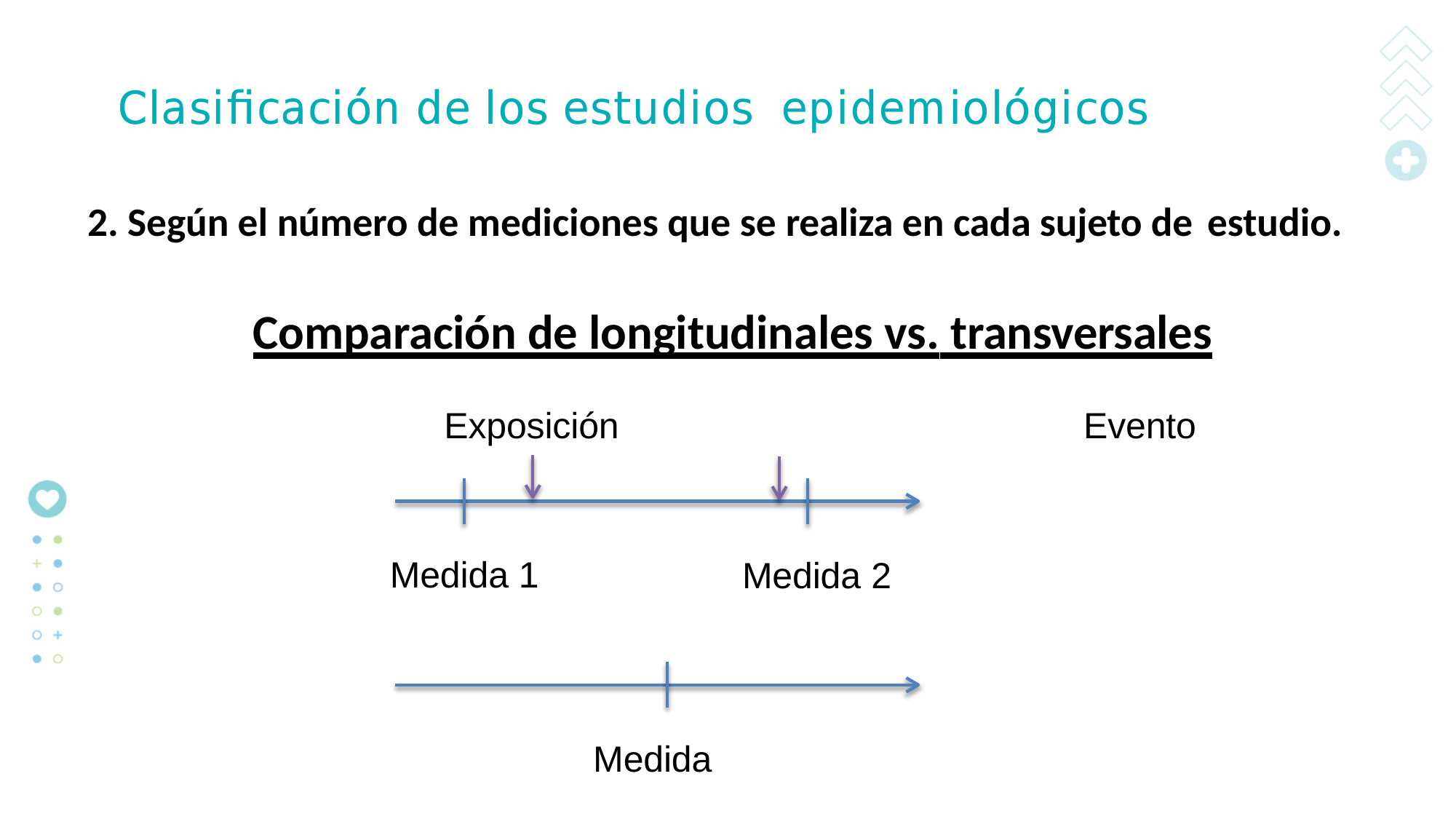

Clasificación de los estudios  epidemiológicos
2. Según el número de mediciones que se realiza en cada sujeto de estudio.

Comparación de longitudinales vs. transversales

Exposición	Evento

Medida 1
Medida 2

Medida